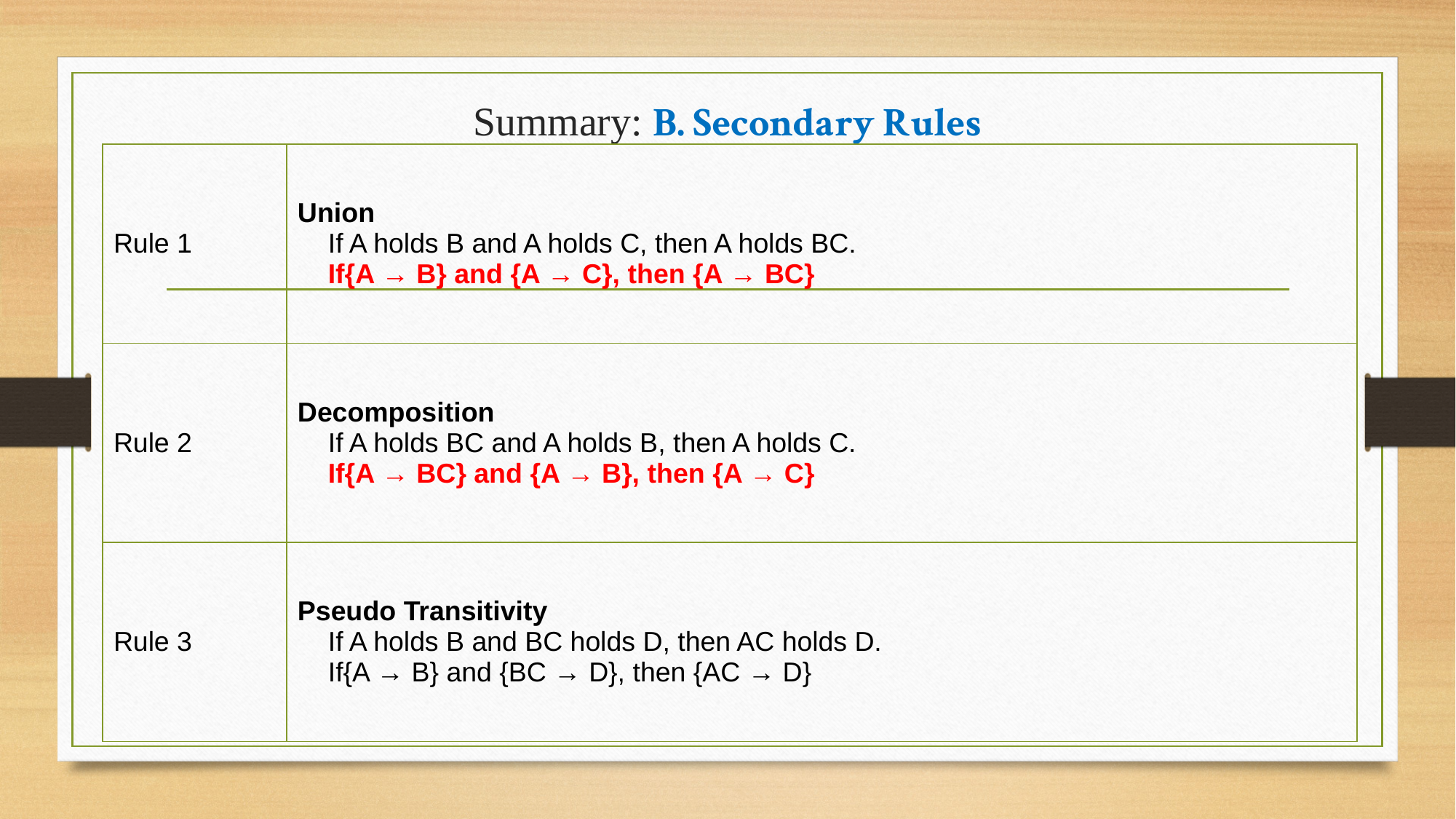

# Summary: B. Secondary Rules
| Rule 1 | Union     If A holds B and A holds C, then A holds BC.     If{A → B} and {A → C}, then {A → BC} |
| --- | --- |
| Rule 2 | Decomposition     If A holds BC and A holds B, then A holds C.     If{A → BC} and {A → B}, then {A → C} |
| Rule 3 | Pseudo Transitivity     If A holds B and BC holds D, then AC holds D.     If{A → B} and {BC → D}, then {AC → D} |